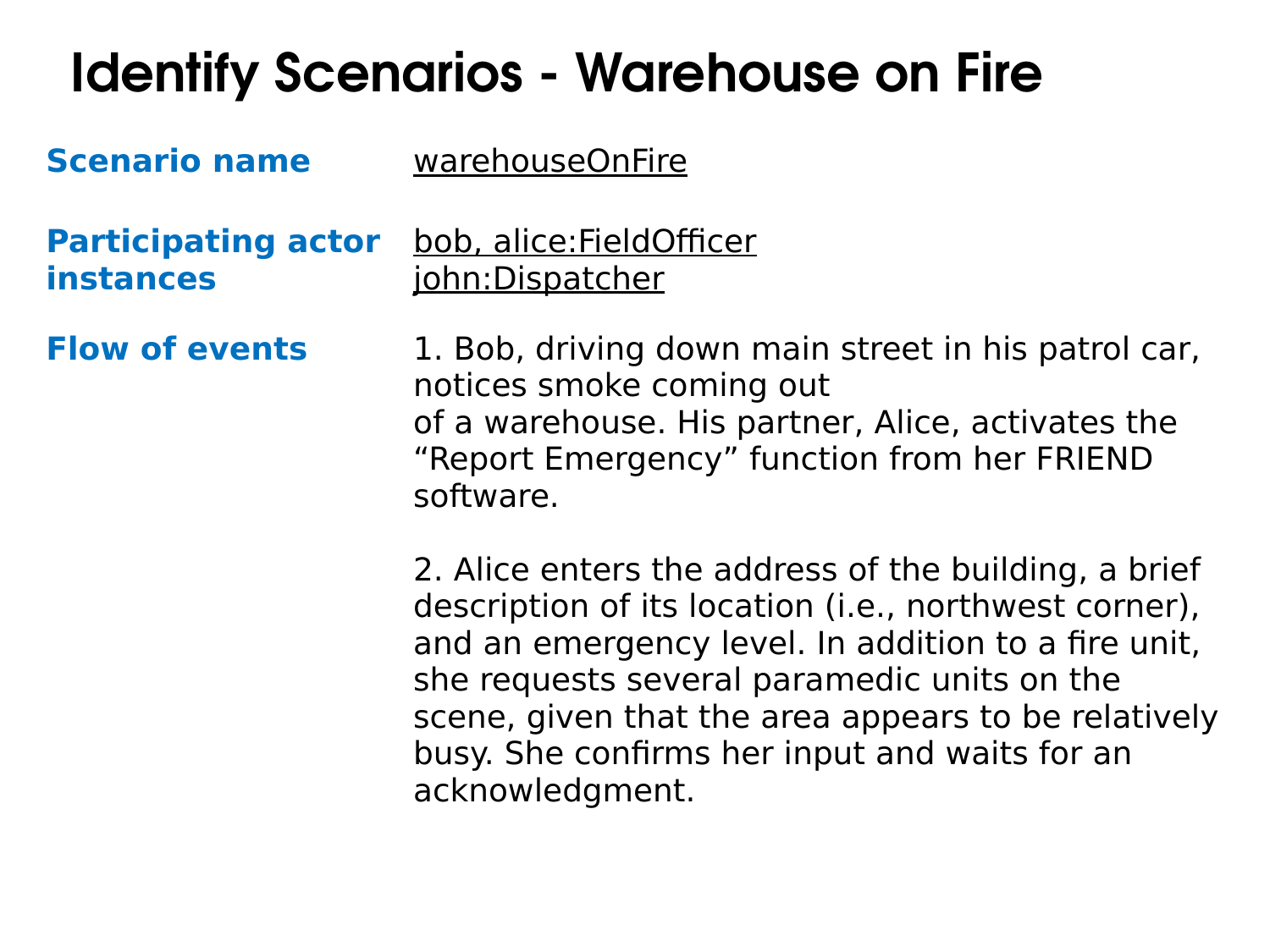

# Identify Scenarios - Warehouse on Fire
| Scenario name | warehouseOnFire |
| --- | --- |
| Participating actor instances | bob, alice:FieldOfficer john:Dispatcher |
| Flow of events | 1. Bob, driving down main street in his patrol car, notices smoke coming out of a warehouse. His partner, Alice, activates the “Report Emergency” function from her FRIEND software. 2. Alice enters the address of the building, a brief description of its location (i.e., northwest corner), and an emergency level. In addition to a fire unit, she requests several paramedic units on the scene, given that the area appears to be relatively busy. She confirms her input and waits for an acknowledgment. |